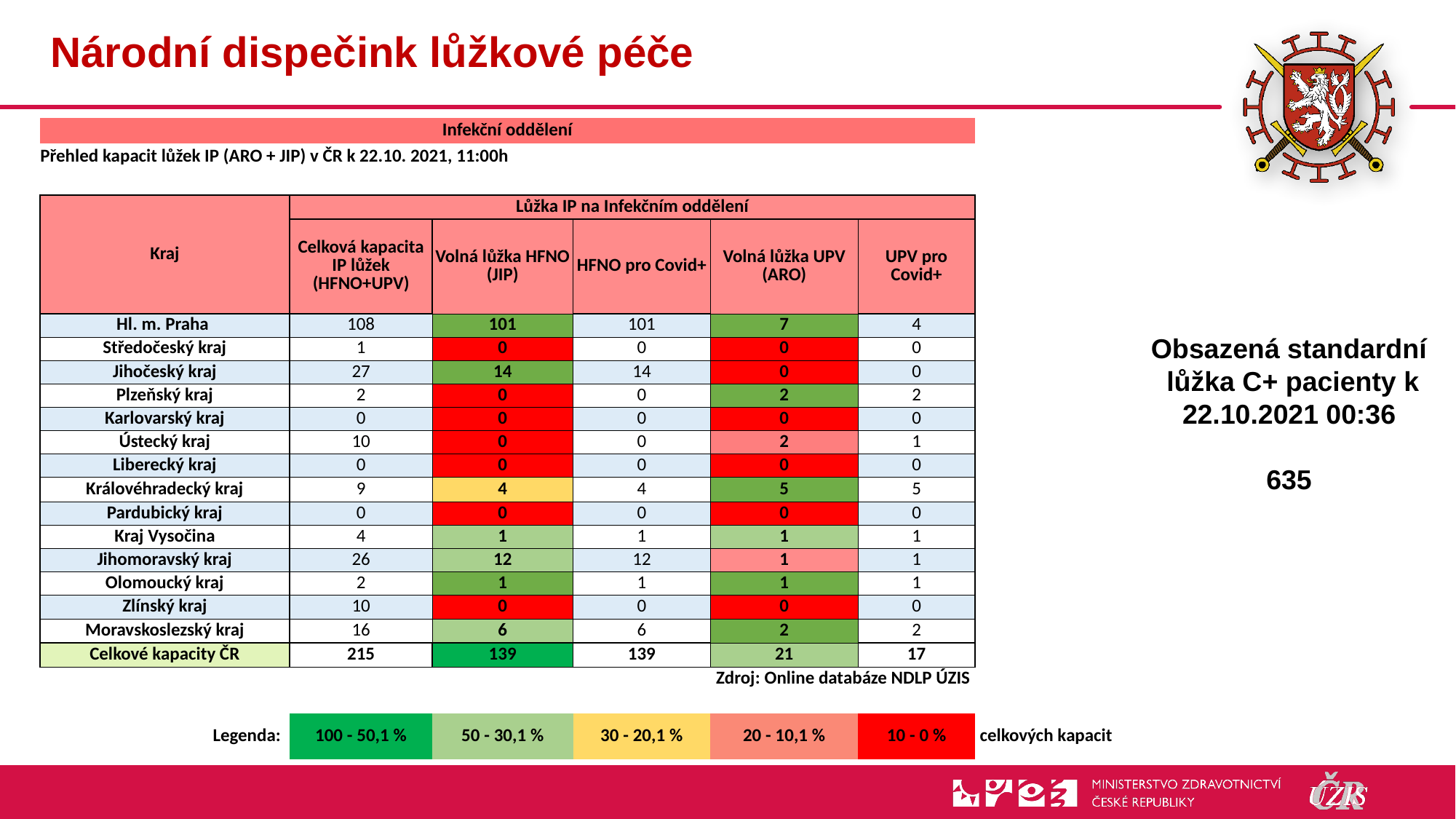

# Národní dispečink lůžkové péče
| Infekční oddělení |  |  |  |  |  |  |
| --- | --- | --- | --- | --- | --- | --- |
| Přehled kapacit lůžek IP (ARO + JIP) v ČR k 22.10. 2021, 11:00h |  |  |  |  |  |  |
|  |  |  |  |  |  |  |
| Kraj | Lůžka IP na Infekčním oddělení |  |  |  |  |  |
|  | Celková kapacita IP lůžek (HFNO+UPV) | Volná lůžka HFNO (JIP) | HFNO pro Covid+ | Volná lůžka UPV (ARO) | UPV pro Covid+ |  |
| Hl. m. Praha | 108 | 101 | 101 | 7 | 4 |  |
| Středočeský kraj | 1 | 0 | 0 | 0 | 0 |  |
| Jihočeský kraj | 27 | 14 | 14 | 0 | 0 |  |
| Plzeňský kraj | 2 | 0 | 0 | 2 | 2 |  |
| Karlovarský kraj | 0 | 0 | 0 | 0 | 0 |  |
| Ústecký kraj | 10 | 0 | 0 | 2 | 1 |  |
| Liberecký kraj | 0 | 0 | 0 | 0 | 0 |  |
| Královéhradecký kraj | 9 | 4 | 4 | 5 | 5 |  |
| Pardubický kraj | 0 | 0 | 0 | 0 | 0 |  |
| Kraj Vysočina | 4 | 1 | 1 | 1 | 1 |  |
| Jihomoravský kraj | 26 | 12 | 12 | 1 | 1 |  |
| Olomoucký kraj | 2 | 1 | 1 | 1 | 1 |  |
| Zlínský kraj | 10 | 0 | 0 | 0 | 0 |  |
| Moravskoslezský kraj | 16 | 6 | 6 | 2 | 2 |  |
| Celkové kapacity ČR | 215 | 139 | 139 | 21 | 17 |  |
| Zdroj: Online databáze NDLP ÚZIS |  |  |  |  |  |  |
|  |  |  |  |  |  |  |
| Legenda: | 100 - 50,1 % | 50 - 30,1 % | 30 - 20,1 % | 20 - 10,1 % | 10 - 0 % | celkových kapacit |
Obsazená standardní
 lůžka C+ pacienty k 22.10.2021 00:36

635